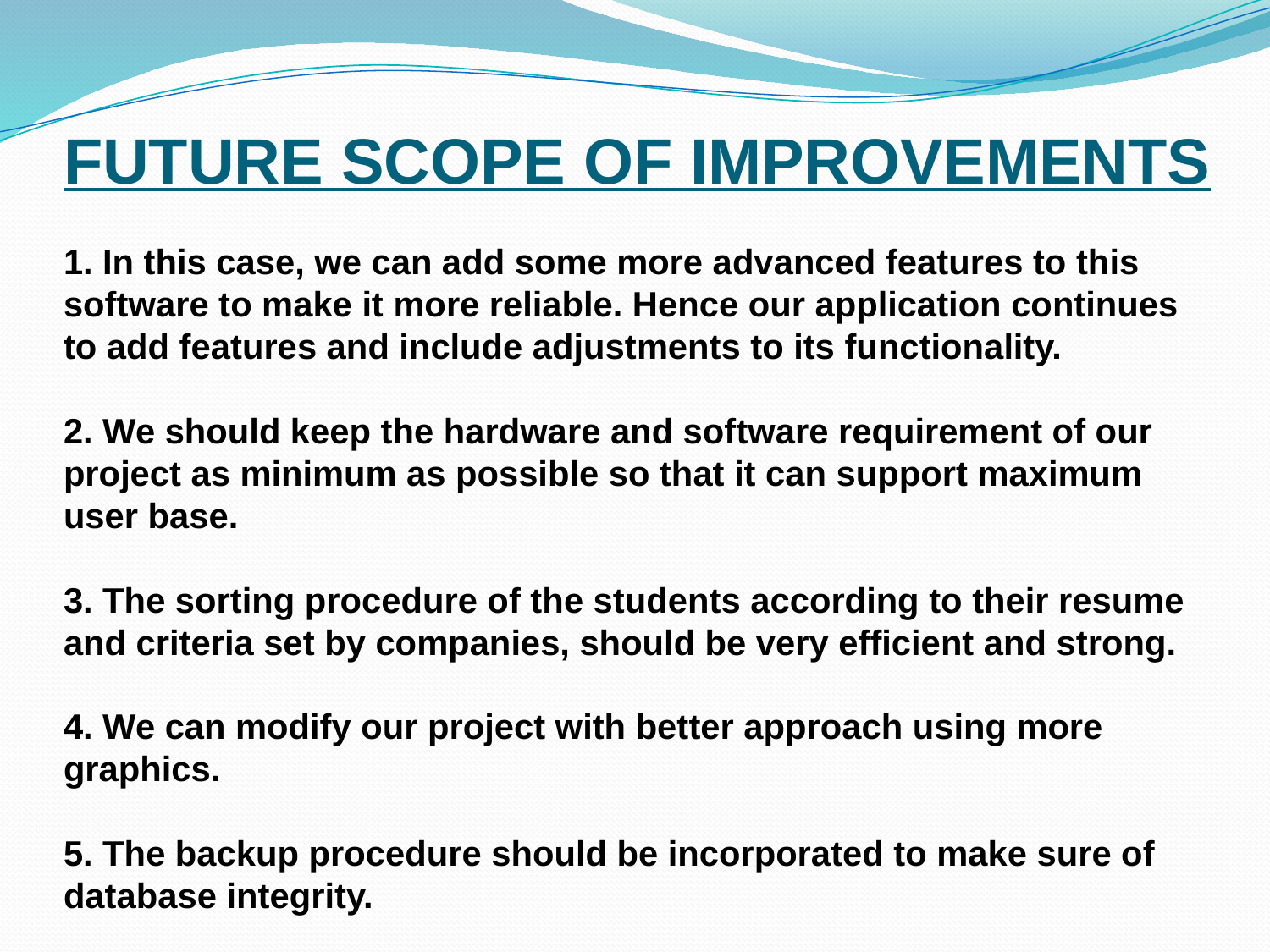

# FUTURE SCOPE OF IMPROVEMENTS 1. In this case, we can add some more advanced features to this software to make it more reliable. Hence our application continues to add features and include adjustments to its functionality. 2. We should keep the hardware and software requirement of our project as minimum as possible so that it can support maximum user base. 3. The sorting procedure of the students according to their resume and criteria set by companies, should be very efficient and strong. 4. We can modify our project with better approach using more graphics. 5. The backup procedure should be incorporated to make sure of database integrity.